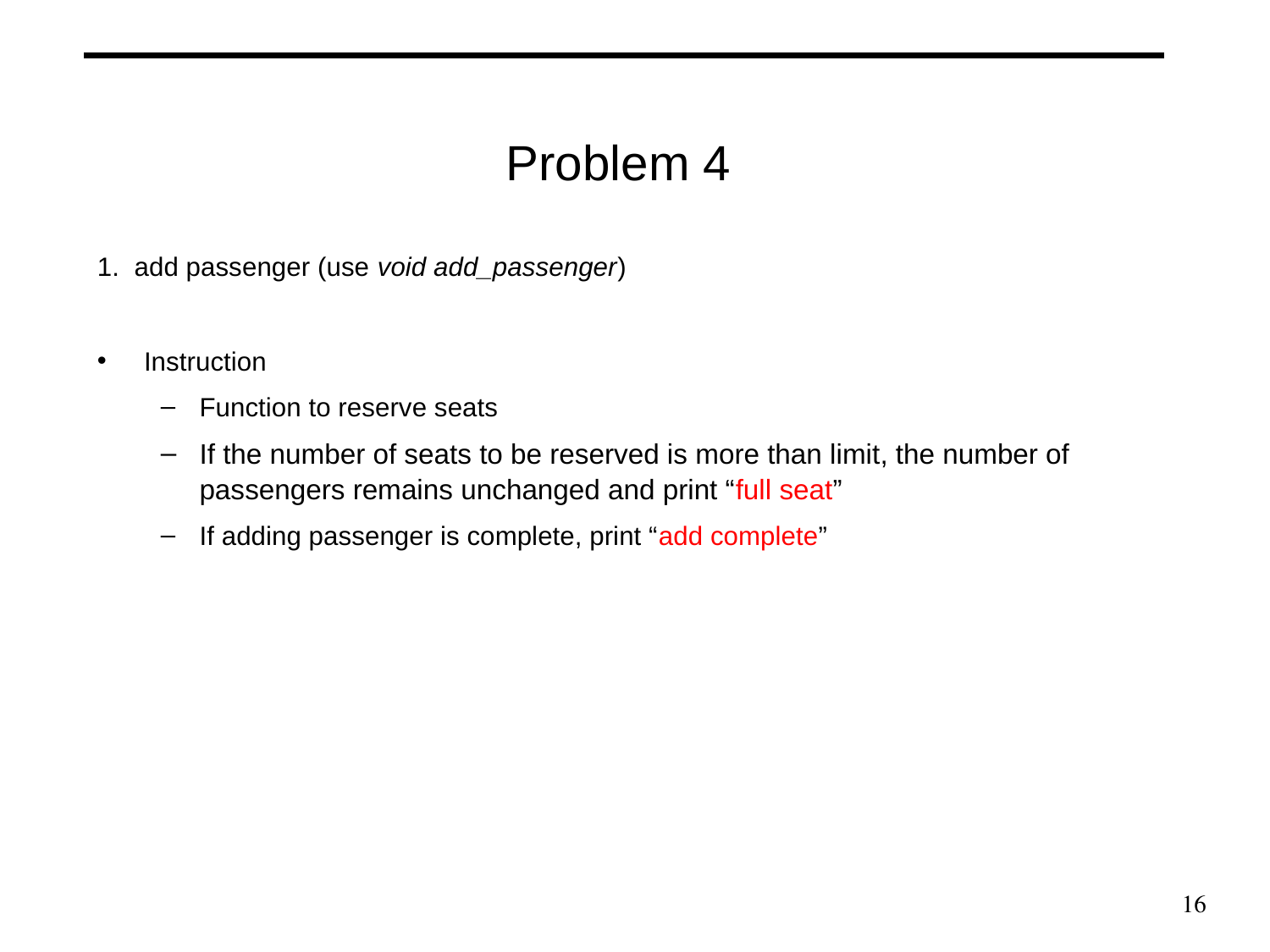

# Problem 4

1.  add passenger (use void add_passenger)

Instruction
Function to reserve seats
If the number of seats to be reserved is more than limit, the number of passengers remains unchanged and print “full seat”
If adding passenger is complete, print “add complete”